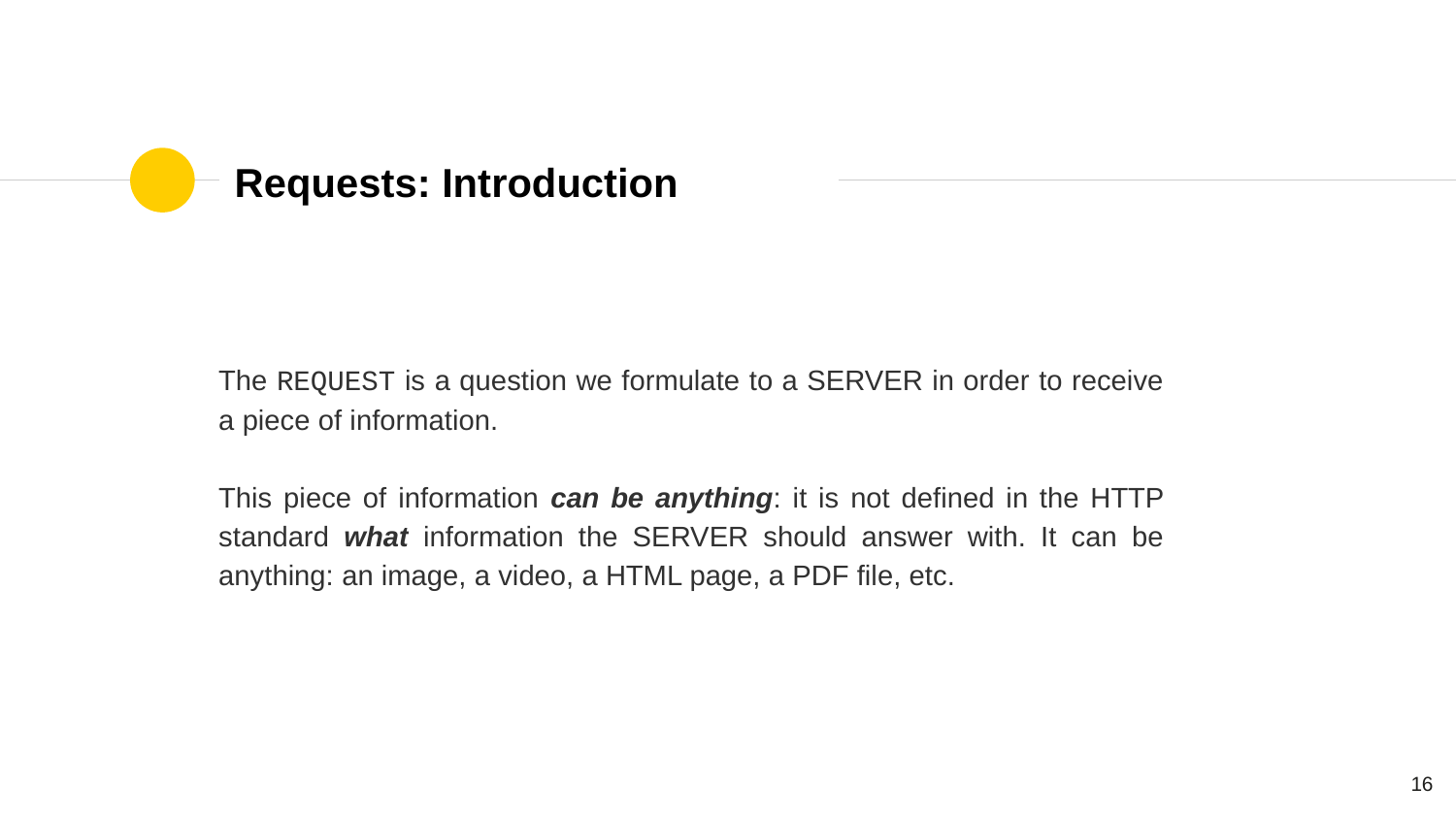

# Requests: Introduction
The REQUEST is a question we formulate to a SERVER in order to receive a piece of information.

This piece of information can be anything: it is not defined in the HTTP standard what information the SERVER should answer with. It can be anything: an image, a video, a HTML page, a PDF file, etc.
16